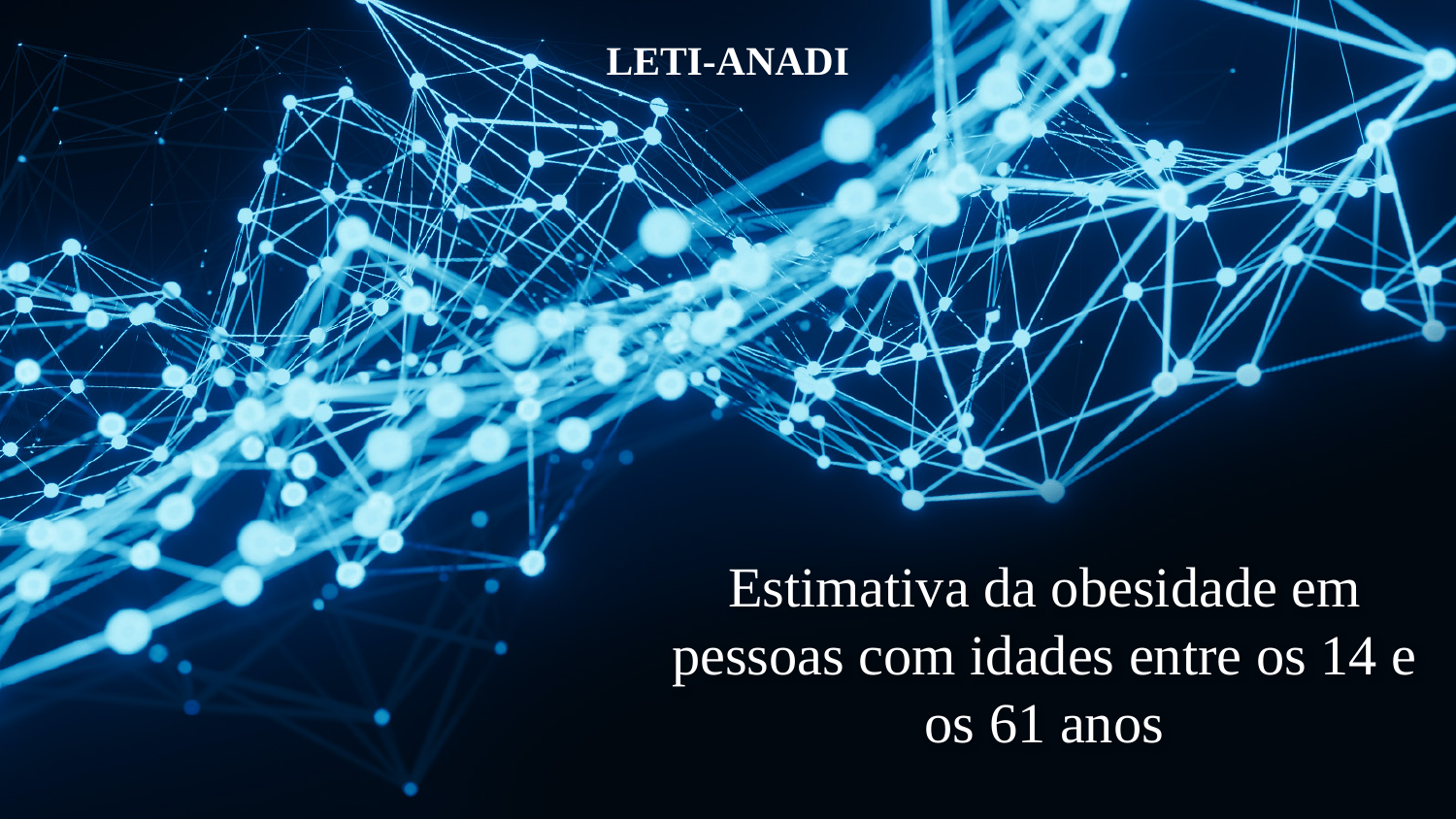

LETI-ANADI
# Estimativa da obesidade em pessoas com idades entre os 14 e os 61 anos